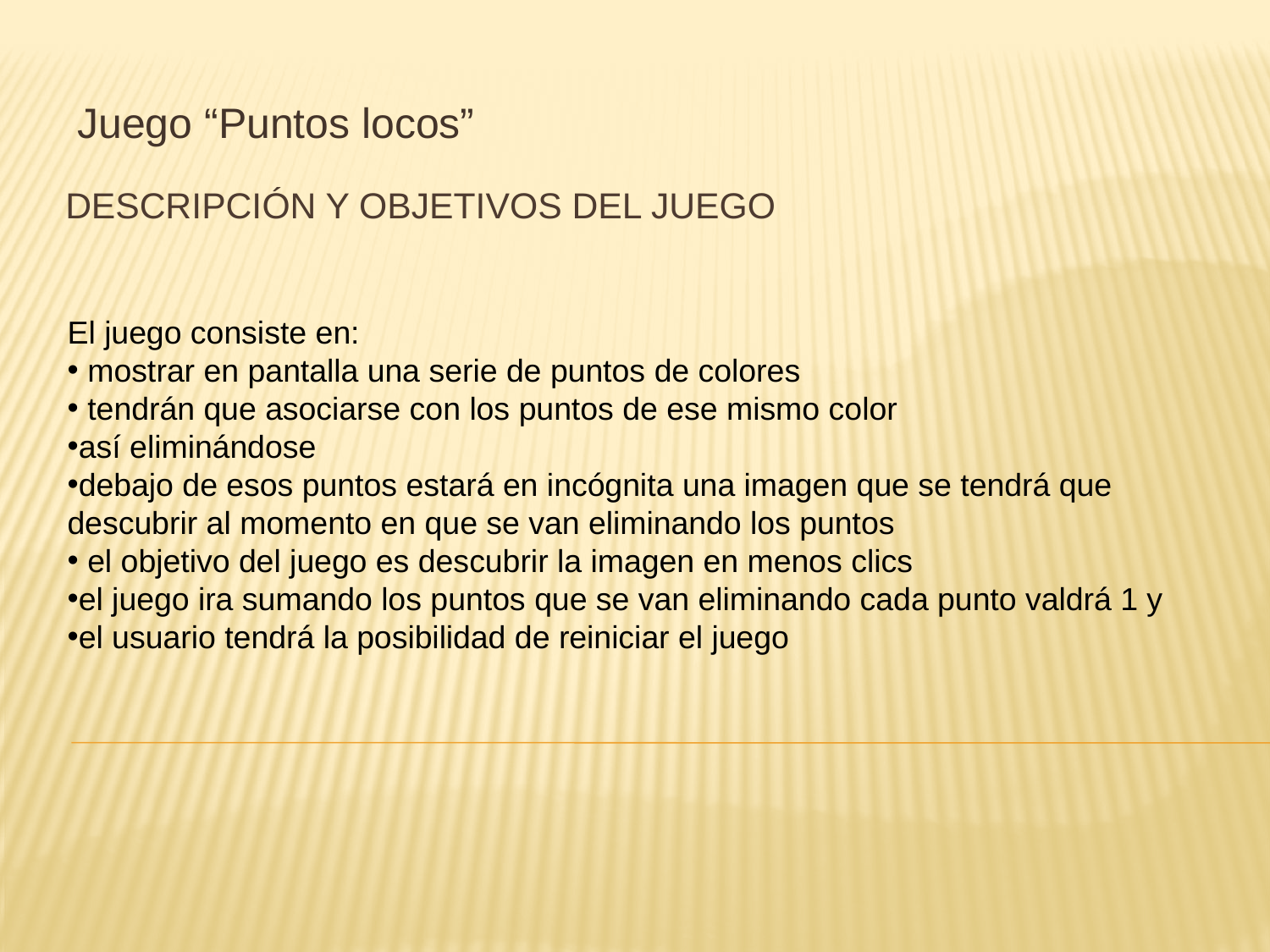

Juego “Puntos locos”
# Descripción y objetivos del juego
El juego consiste en:
 mostrar en pantalla una serie de puntos de colores
 tendrán que asociarse con los puntos de ese mismo color
así eliminándose
debajo de esos puntos estará en incógnita una imagen que se tendrá que descubrir al momento en que se van eliminando los puntos
 el objetivo del juego es descubrir la imagen en menos clics
el juego ira sumando los puntos que se van eliminando cada punto valdrá 1 y
el usuario tendrá la posibilidad de reiniciar el juego